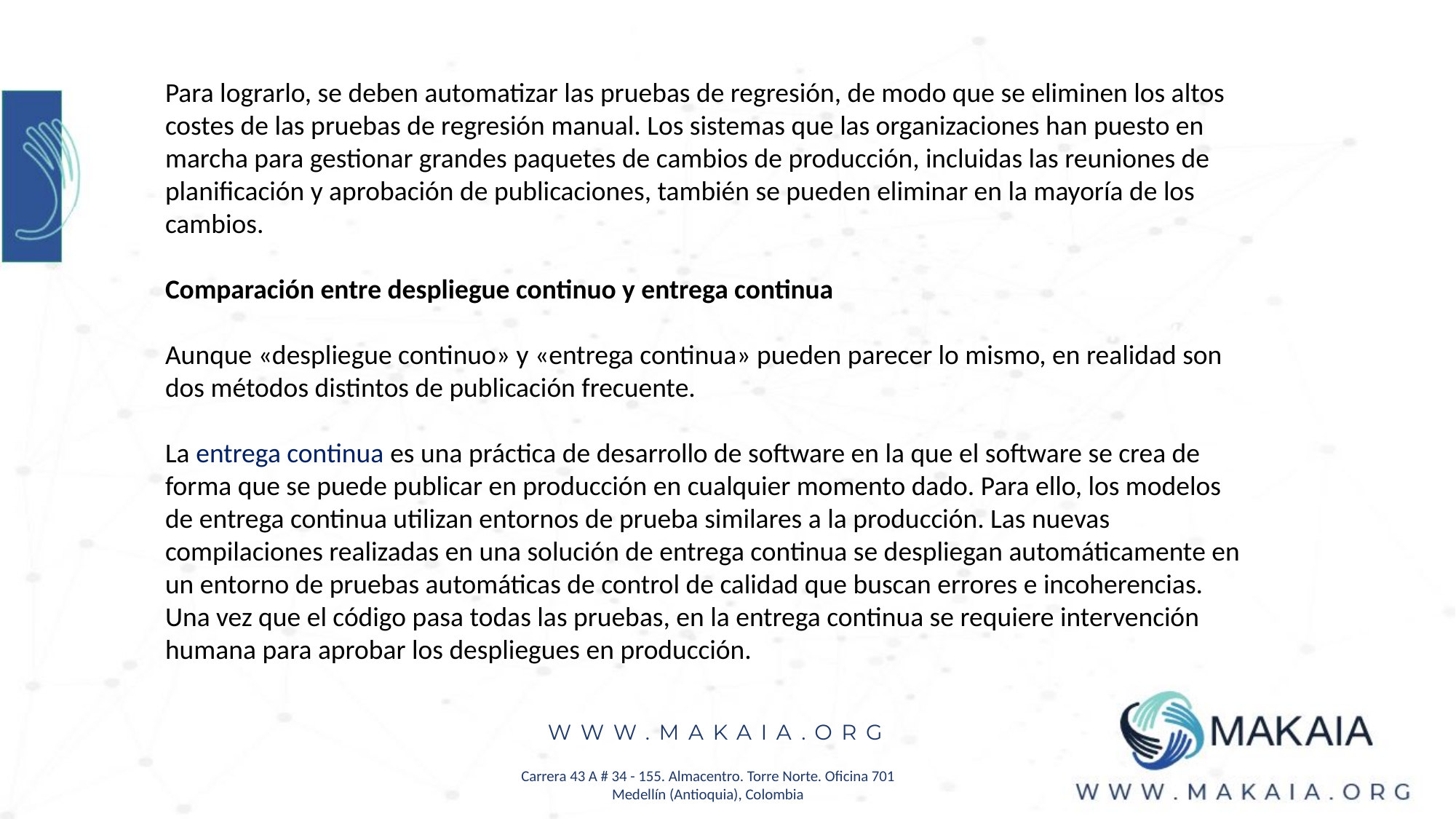

Para lograrlo, se deben automatizar las pruebas de regresión, de modo que se eliminen los altos costes de las pruebas de regresión manual. Los sistemas que las organizaciones han puesto en marcha para gestionar grandes paquetes de cambios de producción, incluidas las reuniones de planificación y aprobación de publicaciones, también se pueden eliminar en la mayoría de los cambios.

Comparación entre despliegue continuo y entrega continua

Aunque «despliegue continuo» y «entrega continua» pueden parecer lo mismo, en realidad son dos métodos distintos de publicación frecuente.

La entrega continua es una práctica de desarrollo de software en la que el software se crea de forma que se puede publicar en producción en cualquier momento dado. Para ello, los modelos de entrega continua utilizan entornos de prueba similares a la producción. Las nuevas compilaciones realizadas en una solución de entrega continua se despliegan automáticamente en un entorno de pruebas automáticas de control de calidad que buscan errores e incoherencias. Una vez que el código pasa todas las pruebas, en la entrega continua se requiere intervención humana para aprobar los despliegues en producción.

WWW.MAKAIA.ORG
Carrera 43 A # 34 - 155. Almacentro. Torre Norte. Oficina 701
Medellín (Antioquia), Colombia